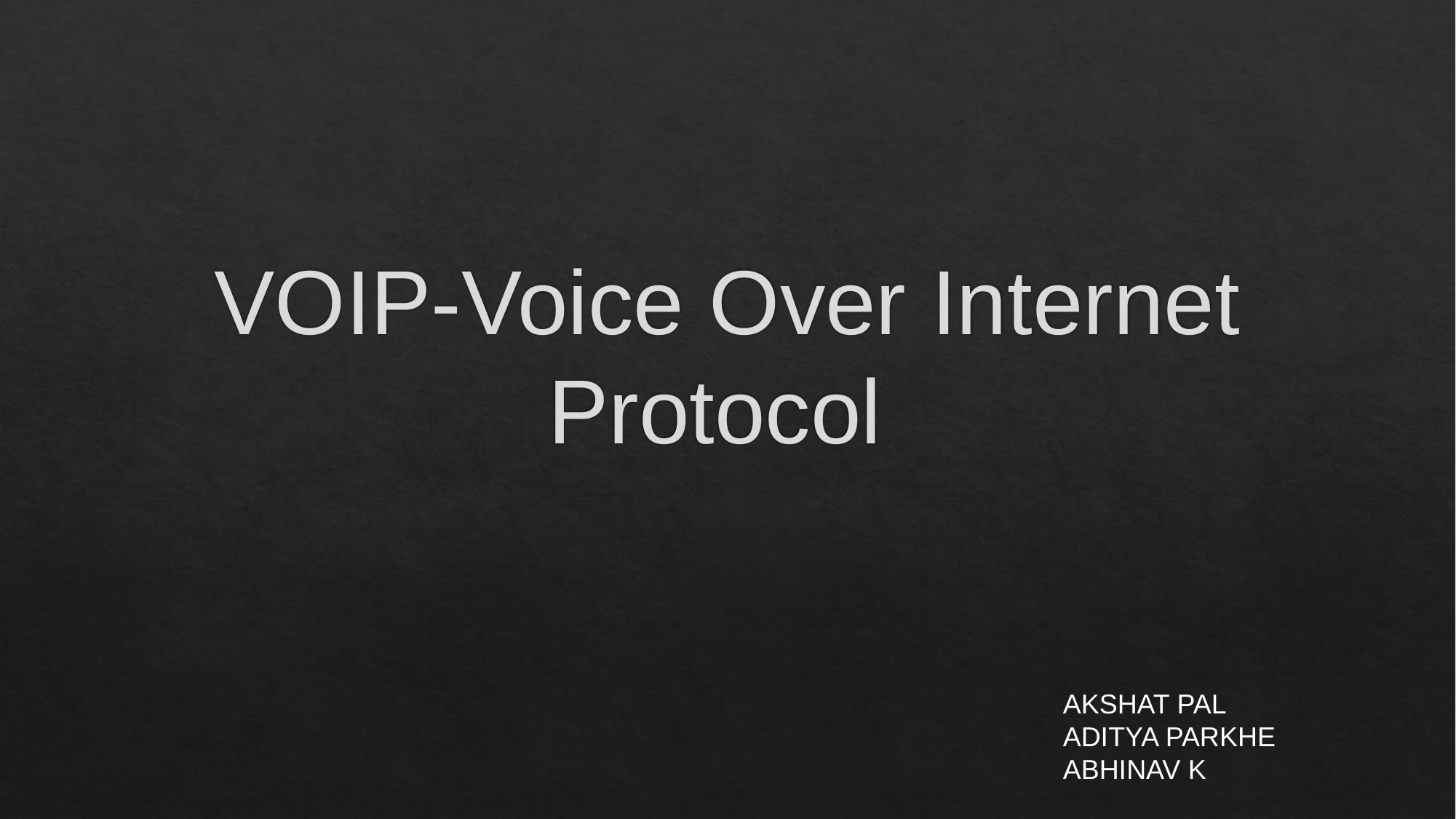

# VOIP-Voice Over Internet Protocol
AKSHAT PAL
ADITYA PARKHE
ABHINAV K